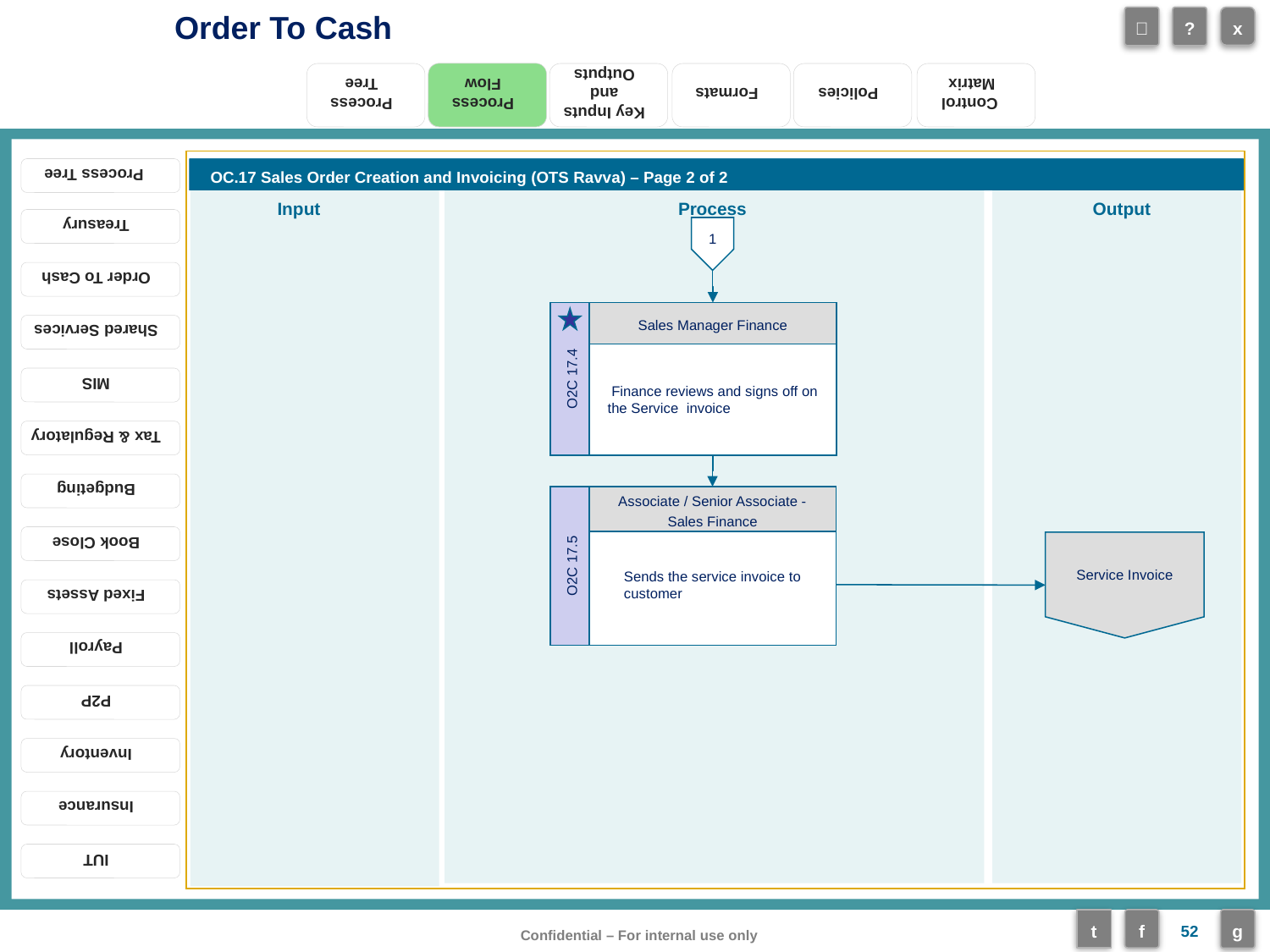

Process Flow
OC.17 Sales Order Creation and Invoicing (OTS Ravva) – Page 2 of 2
1
Sales Manager Finance
 Finance reviews and signs off on the Service  invoice
O2C 17.4

Associate / Senior Associate - Sales Finance
Sends the service invoice to customer
O2C 17.5
Service Invoice
52